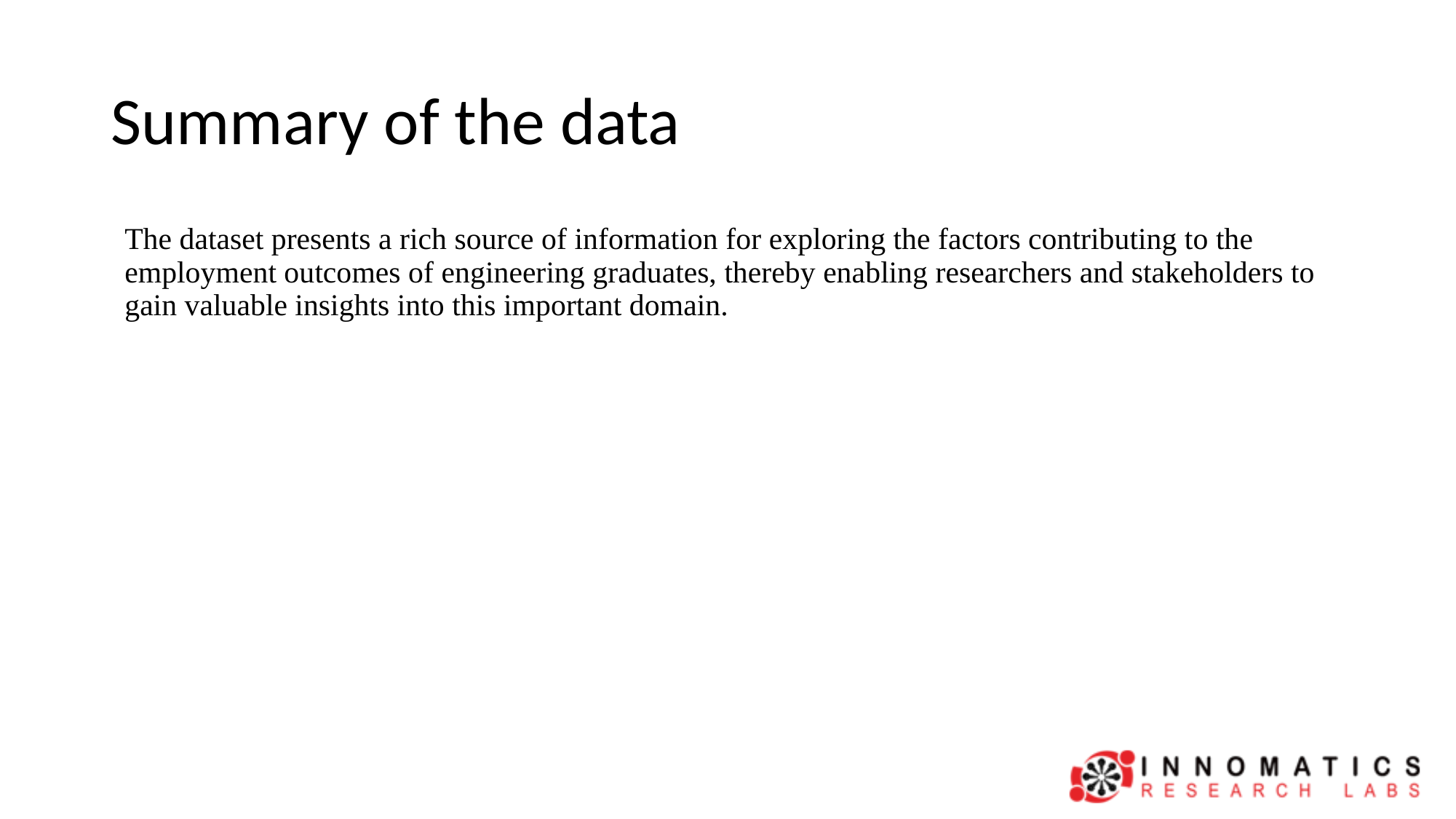

# Summary of the data
The dataset presents a rich source of information for exploring the factors contributing to the employment outcomes of engineering graduates, thereby enabling researchers and stakeholders to gain valuable insights into this important domain.